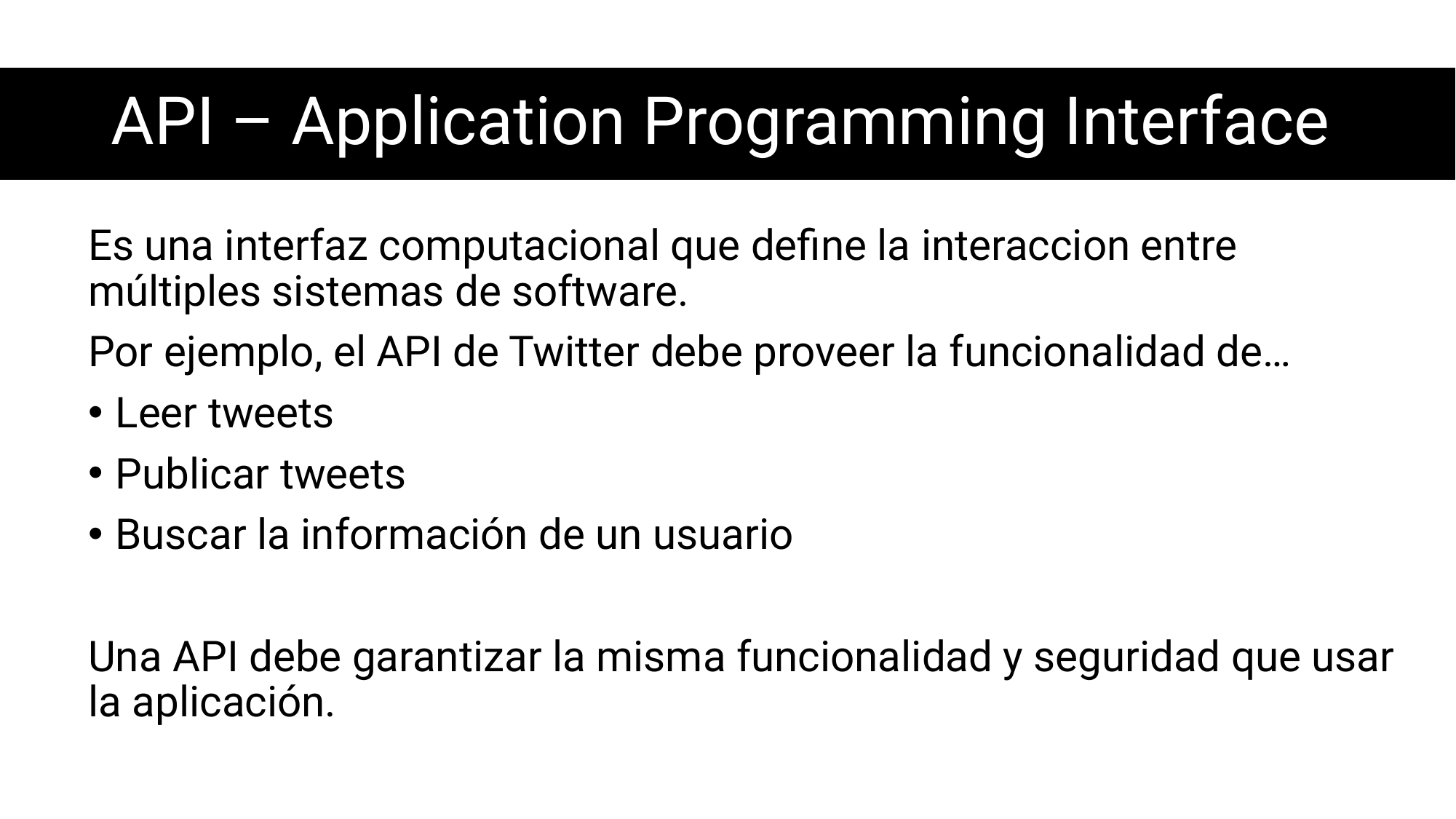

# API – Application Programming Interface

Es una interfaz computacional que define la interaccion entre múltiples sistemas de software.
Por ejemplo, el API de Twitter debe proveer la funcionalidad de…
Leer tweets
Publicar tweets
Buscar la información de un usuario

Una API debe garantizar la misma funcionalidad y seguridad que usar la aplicación.